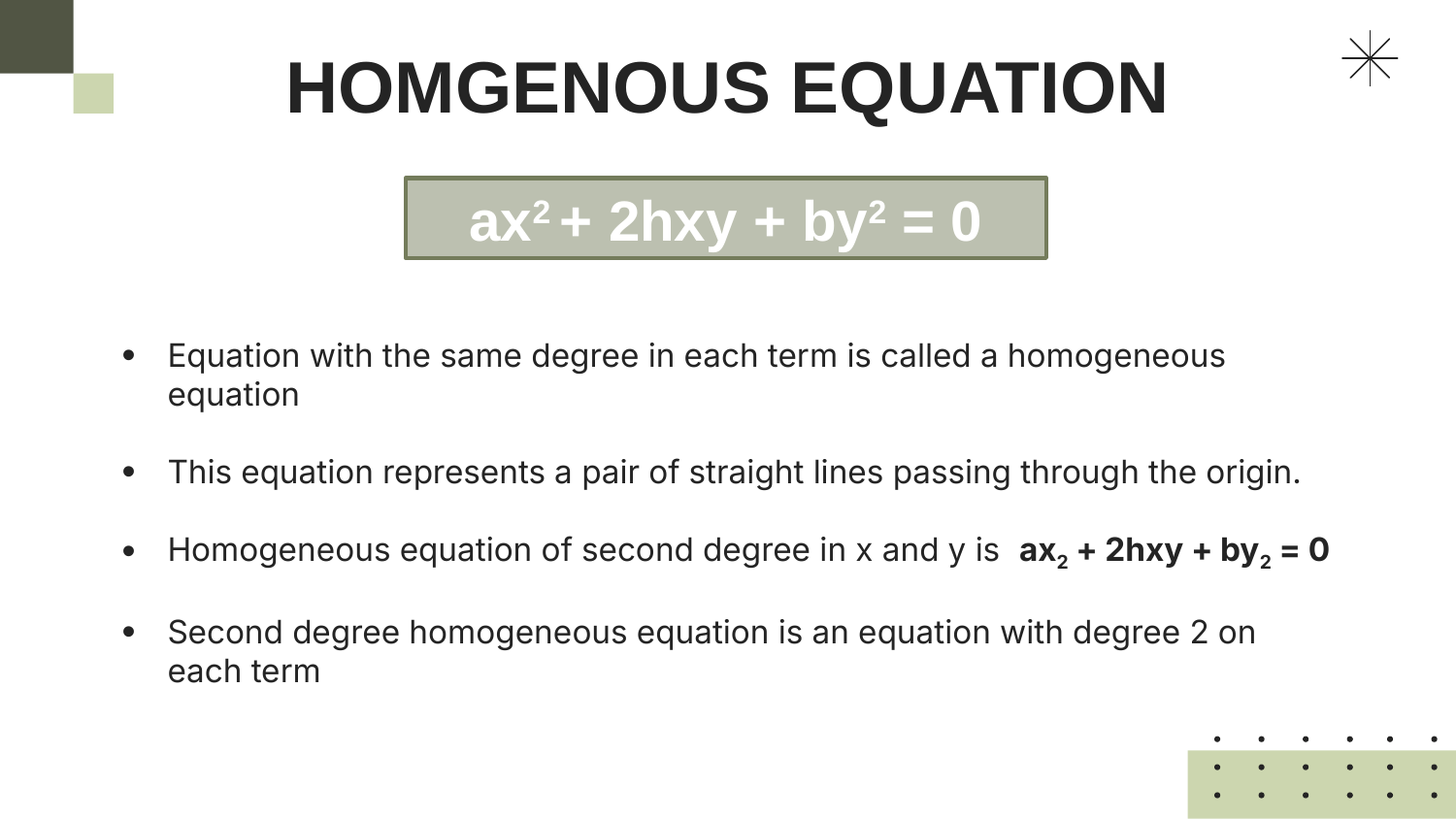

# HOMGENOUS EQUATION
ax2 + 2hxy + by2 = 0
Equation with the same degree in each term is called a homogeneous equation

This equation represents a pair of straight lines passing through the origin.

Homogeneous equation of second degree in x and y is  ax2 + 2hxy + by2 = 0

Second degree homogeneous equation is an equation with degree 2 on each term